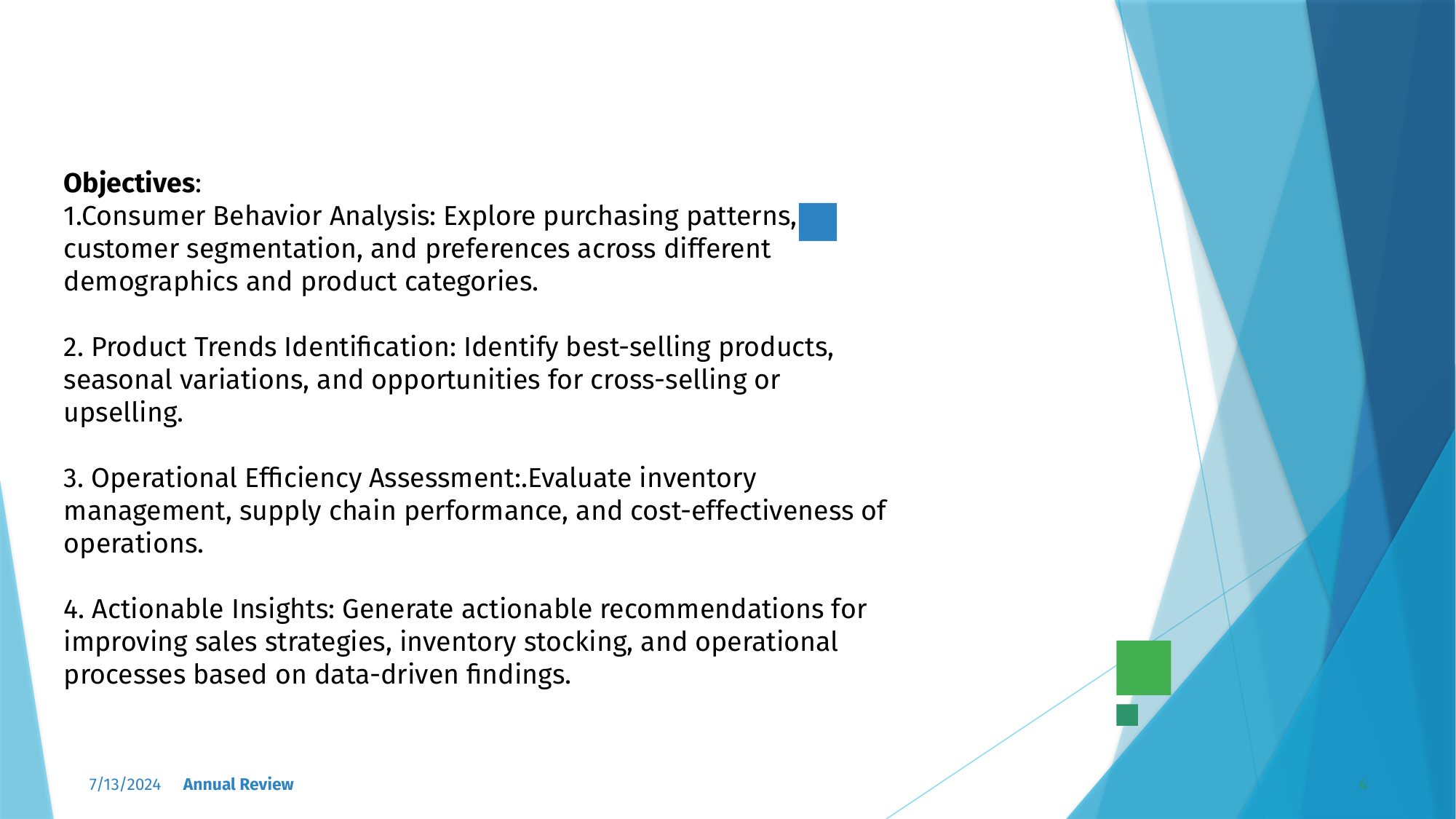

Objectives:
1.Consumer Behavior Analysis: Explore purchasing patterns, customer segmentation, and preferences across different demographics and product categories.

2. Product Trends Identification: Identify best-selling products, seasonal variations, and opportunities for cross-selling or upselling.

3. Operational Efficiency Assessment:.Evaluate inventory management, supply chain performance, and cost-effectiveness of operations.

4. Actionable Insights: Generate actionable recommendations for improving sales strategies, inventory stocking, and operational processes based on data-driven findings.